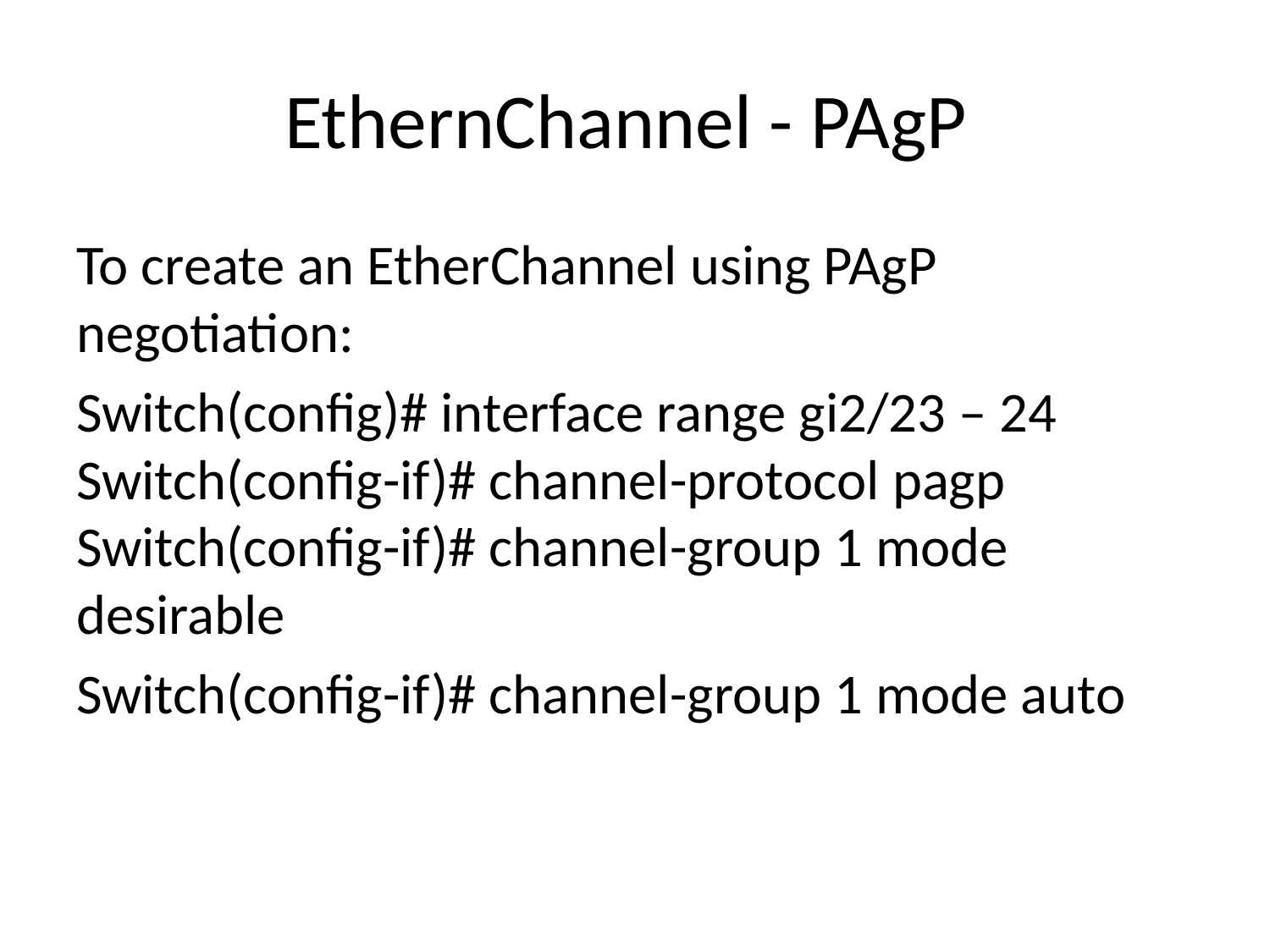

# EthernChannel - PAgP
To create an EtherChannel using PAgP negotiation:
Switch(config)# interface range gi2/23 – 24 Switch(config-if)# channel-protocol pagp Switch(config-if)# channel-group 1 mode desirable
Switch(config-if)# channel-group 1 mode auto